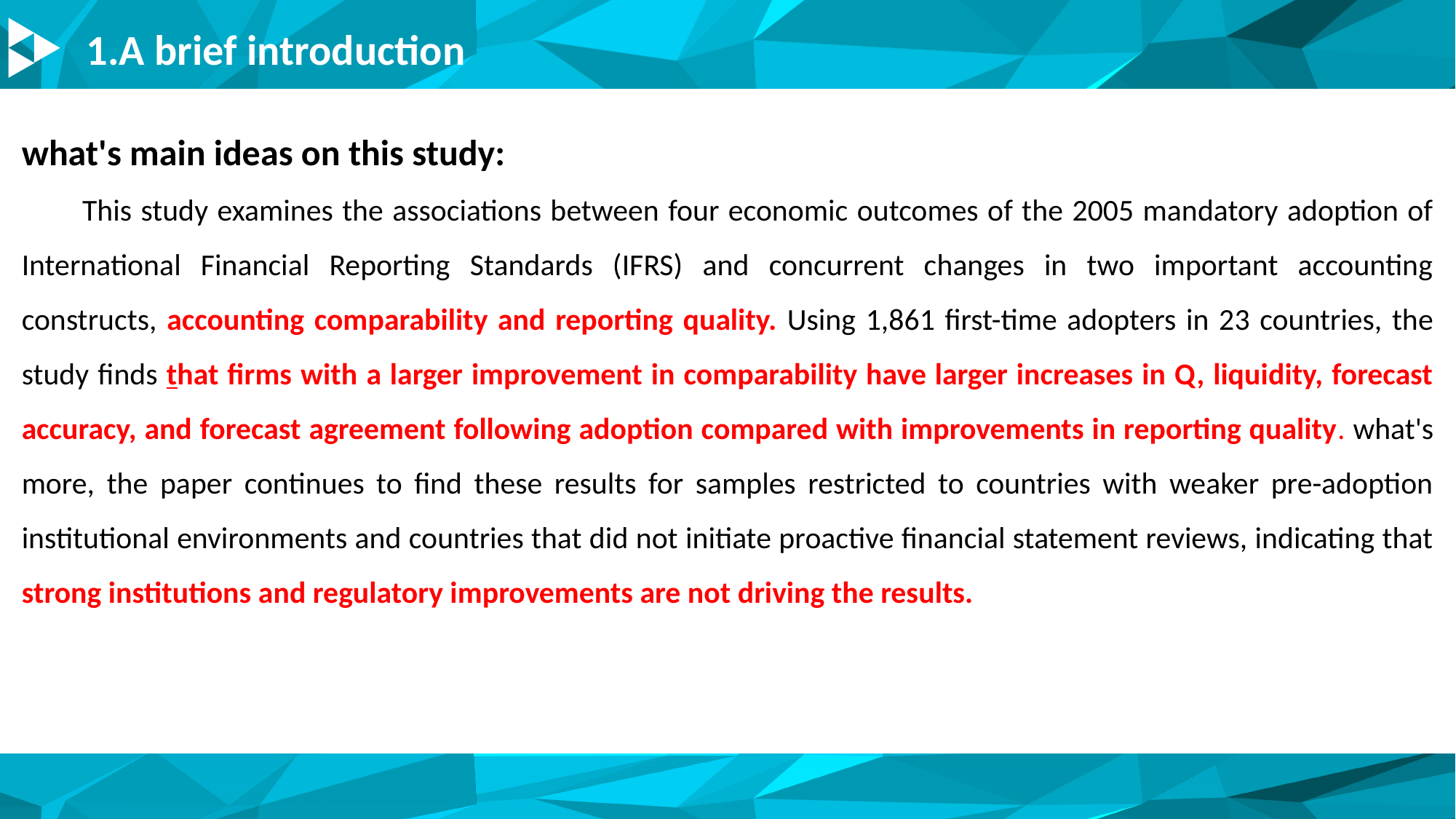

1.A brief introduction
what's main ideas on this study:
This study examines the associations between four economic outcomes of the 2005 mandatory adoption of International Financial Reporting Standards (IFRS) and concurrent changes in two important accounting constructs, accounting comparability and reporting quality. Using 1,861 first-time adopters in 23 countries, the study finds that firms with a larger improvement in comparability have larger increases in Q, liquidity, forecast accuracy, and forecast agreement following adoption compared with improvements in reporting quality. what's more, the paper continues to find these results for samples restricted to countries with weaker pre-adoption institutional environments and countries that did not initiate proactive financial statement reviews, indicating that strong institutions and regulatory improvements are not driving the results.